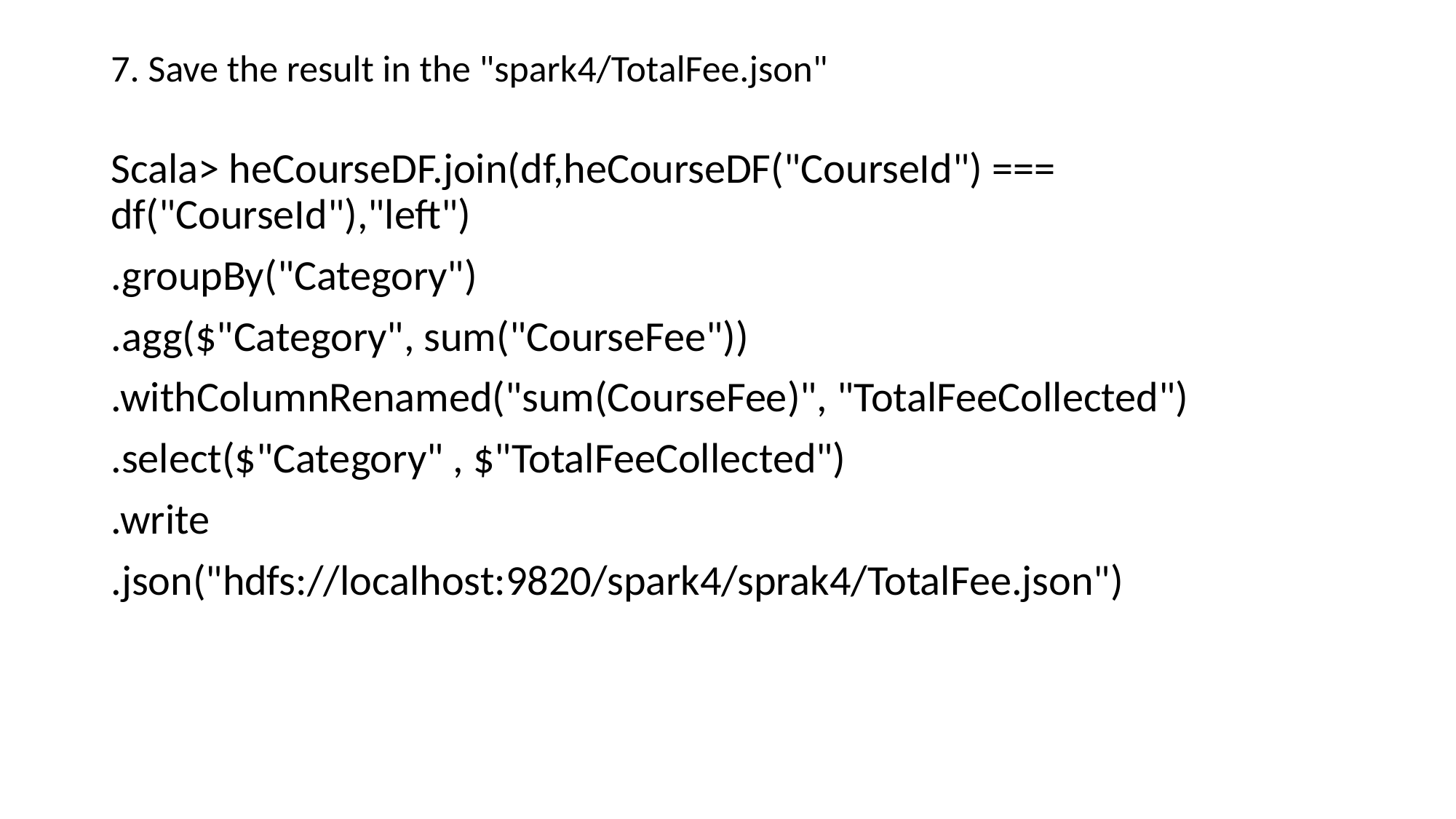

# 7. Save the result in the "spark4/TotalFee.json"
Scala> heCourseDF.join(df,heCourseDF("CourseId") === df("CourseId"),"left")
.groupBy("Category")
.agg($"Category", sum("CourseFee"))
.withColumnRenamed("sum(CourseFee)", "TotalFeeCollected")
.select($"Category" , $"TotalFeeCollected")
.write
.json("hdfs://localhost:9820/spark4/sprak4/TotalFee.json")